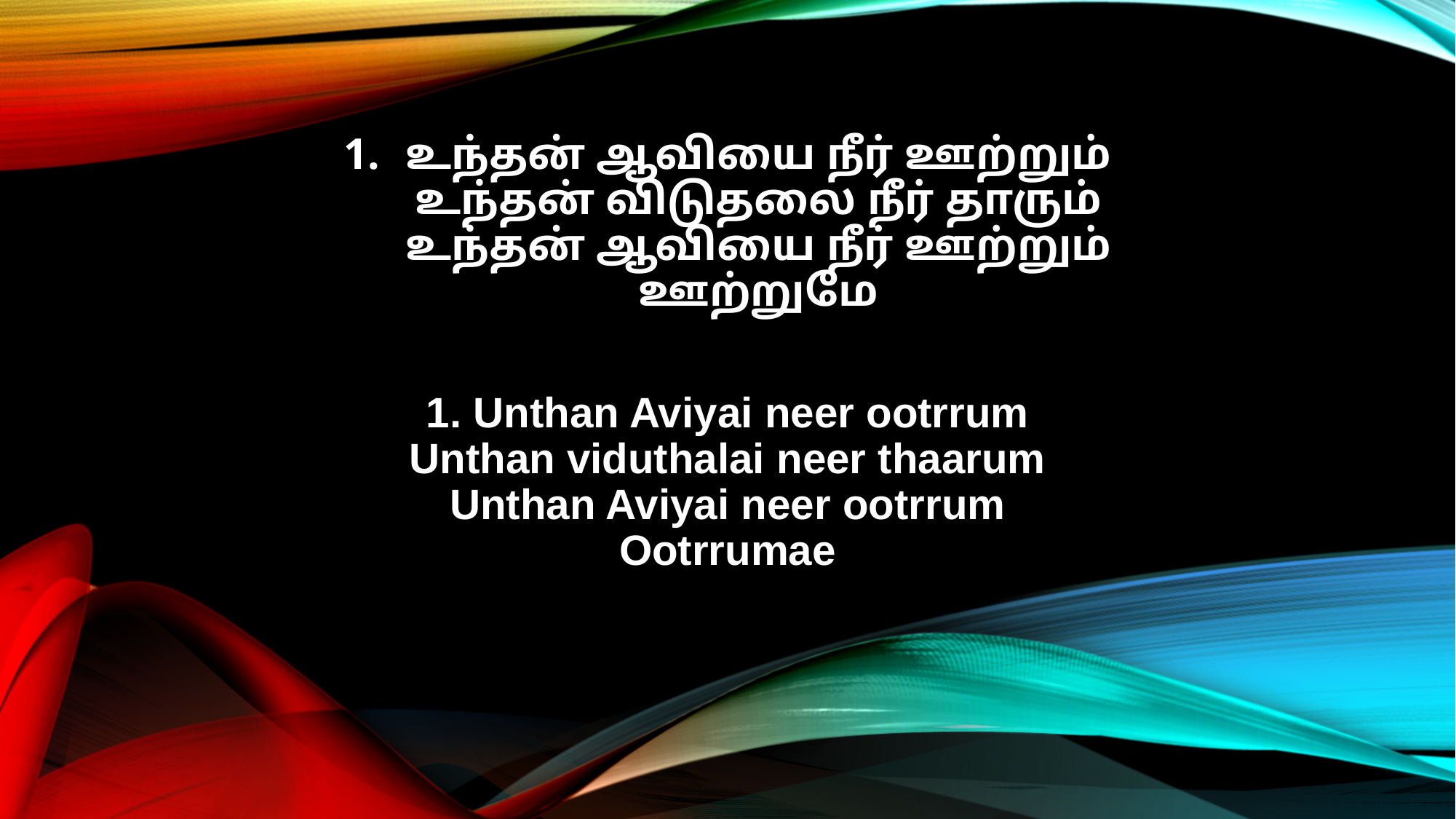

உந்தன் ஆவியை நீர் ஊற்றும்
உந்தன் விடுதலை நீர் தாரும்
உந்தன் ஆவியை நீர் ஊற்றும்
ஊற்றுமே

1. Unthan Aviyai neer ootrrum
Unthan viduthalai neer thaarum
Unthan Aviyai neer ootrrum
Ootrrumae